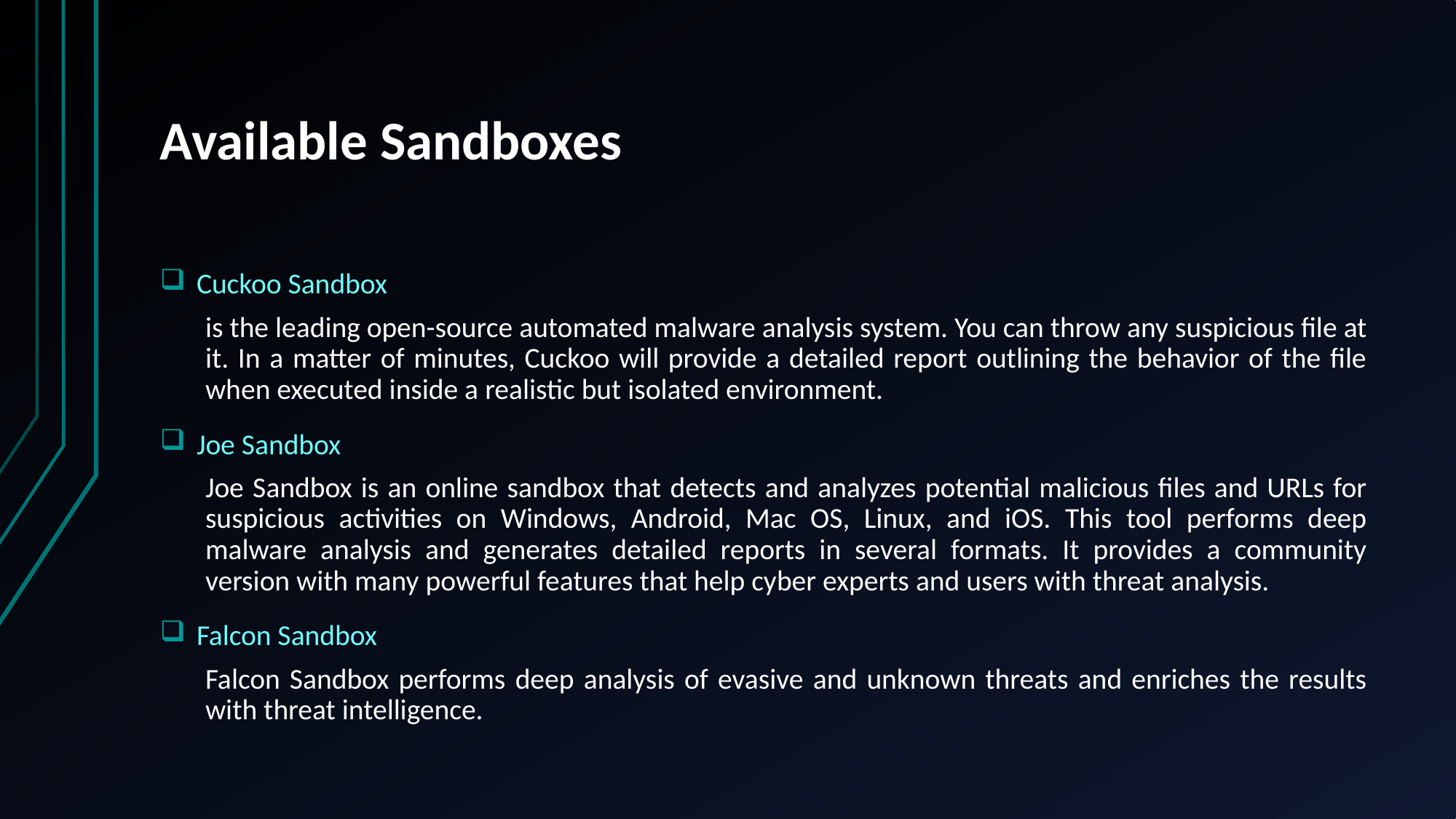

# Available Sandboxes

Cuckoo Sandbox
is the leading open-source automated malware analysis system. You can throw any suspicious file at it. In a matter of minutes, Cuckoo will provide a detailed report outlining the behavior of the file when executed inside a realistic but isolated environment.
Joe Sandbox
Joe Sandbox is an online sandbox that detects and analyzes potential malicious files and URLs for suspicious activities on Windows, Android, Mac OS, Linux, and iOS. This tool performs deep malware analysis and generates detailed reports in several formats. It provides a community version with many powerful features that help cyber experts and users with threat analysis.
Falcon Sandbox
Falcon Sandbox performs deep analysis of evasive and unknown threats and enriches the results with threat intelligence.